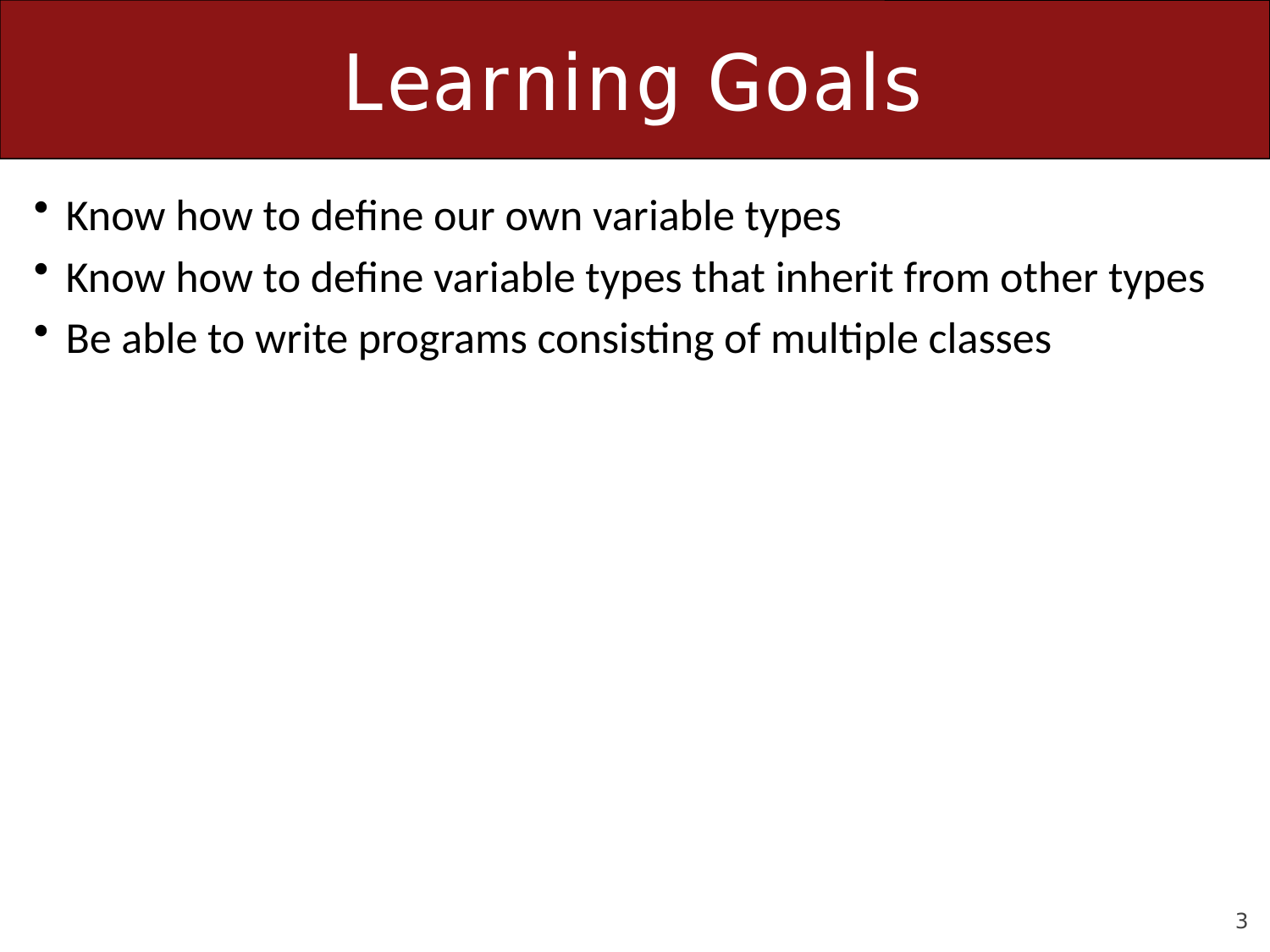

# Learning Goals
Know how to define our own variable types
Know how to define variable types that inherit from other types
Be able to write programs consisting of multiple classes